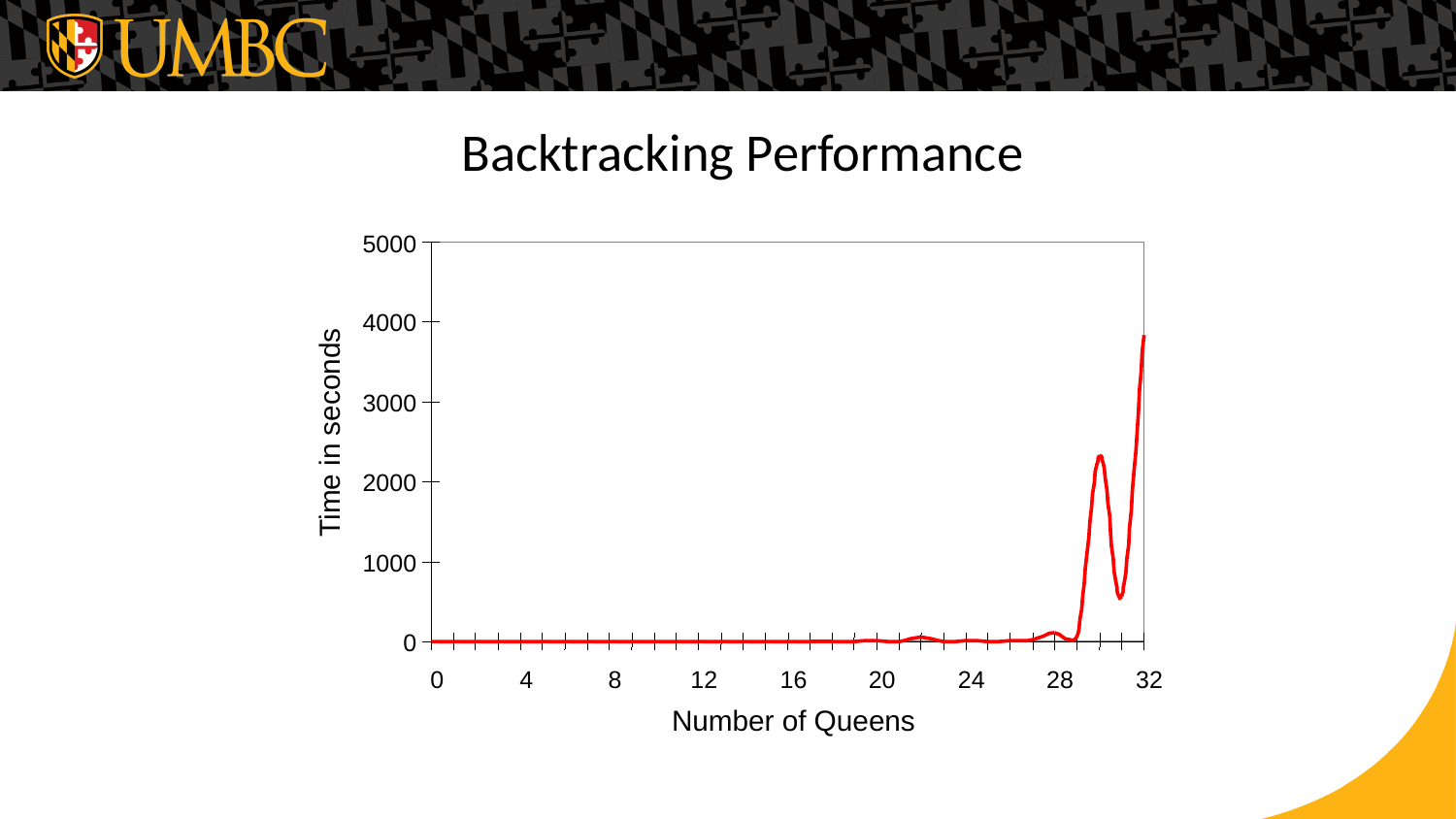

# Backtracking Performance

5000

4000

3000

Time in seconds

2000

1000

0

0
4
8
12
16
20
24
28
32
Number of Queens